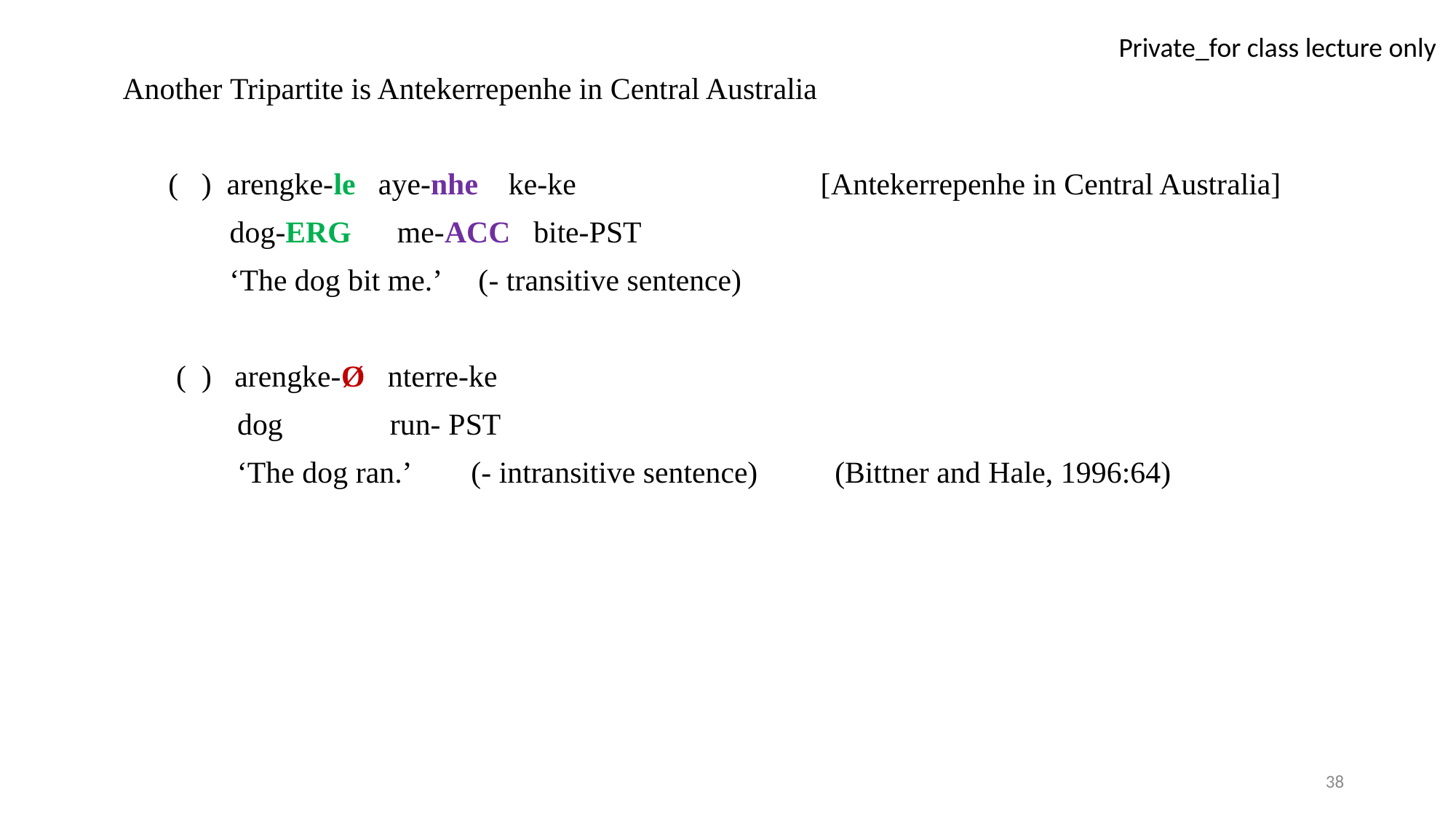

Another Tripartite is Antekerrepenhe in Central Australia

      (   )  arengke-le   aye-nhe    ke-ke                                [Antekerrepenhe in Central Australia]
              dog-erg      me-acc   bite-pst
              ‘The dog bit me.’     (- transitive sentence)

       (  )   arengke-Ø   nterre-ke
               dog              run- pst
               ‘The dog ran.’        (- intransitive sentence)          (Bittner and Hale, 1996:64)

38